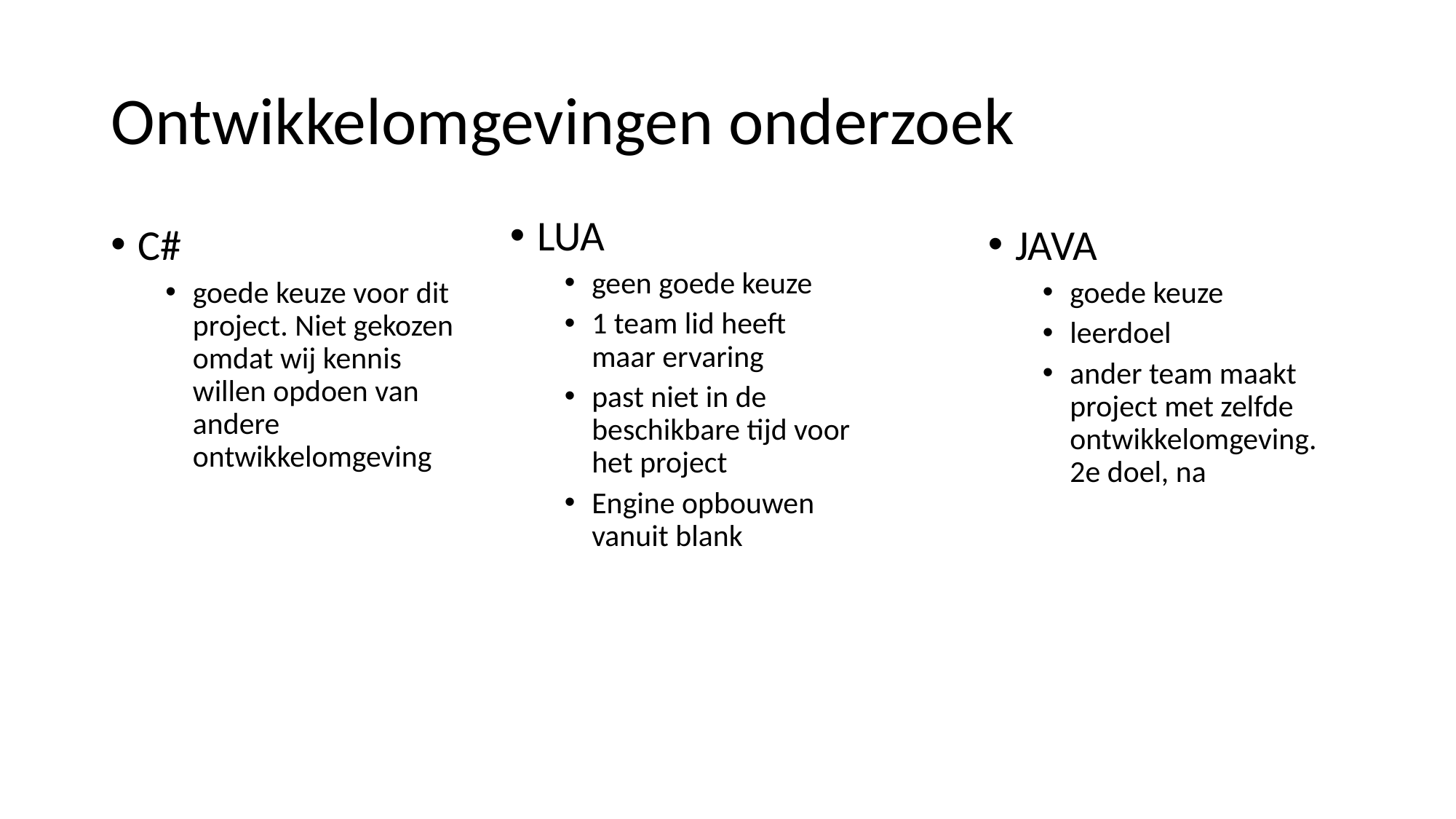

# Ontwikkelomgevingen onderzoek
LUA
geen goede keuze
1 team lid heeft maar ervaring
past niet in de beschikbare tijd voor het project
Engine opbouwen vanuit blank
C#
goede keuze voor dit project. Niet gekozen omdat wij kennis willen opdoen van andere ontwikkelomgeving
JAVA
goede keuze
leerdoel
ander team maakt project met zelfde ontwikkelomgeving. 2e doel, na